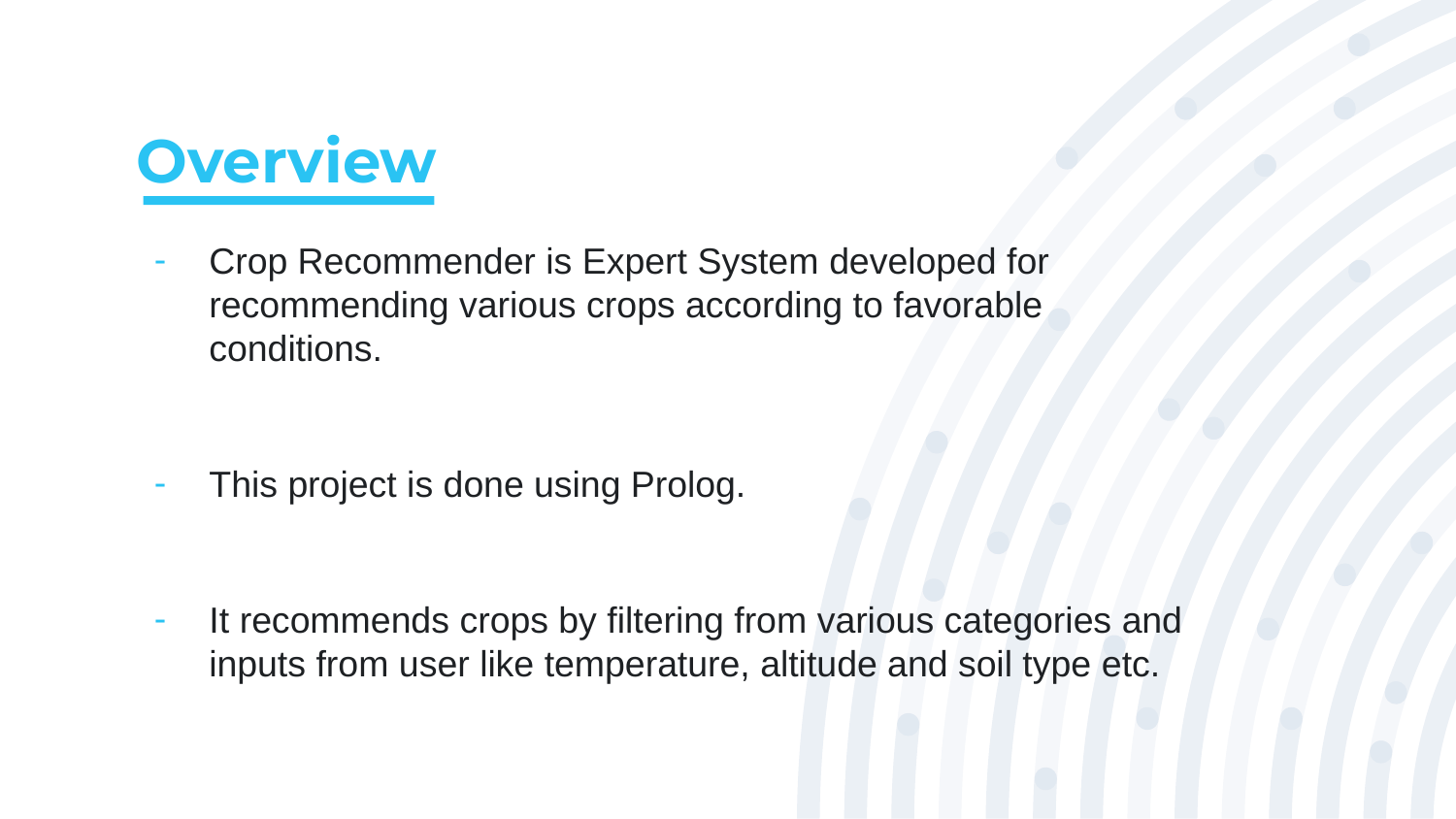

# Overview

Crop Recommender is Expert System developed for recommending various crops according to favorable conditions.

This project is done using Prolog.

It recommends crops by filtering from various categories and inputs from user like temperature, altitude and soil type etc.
3